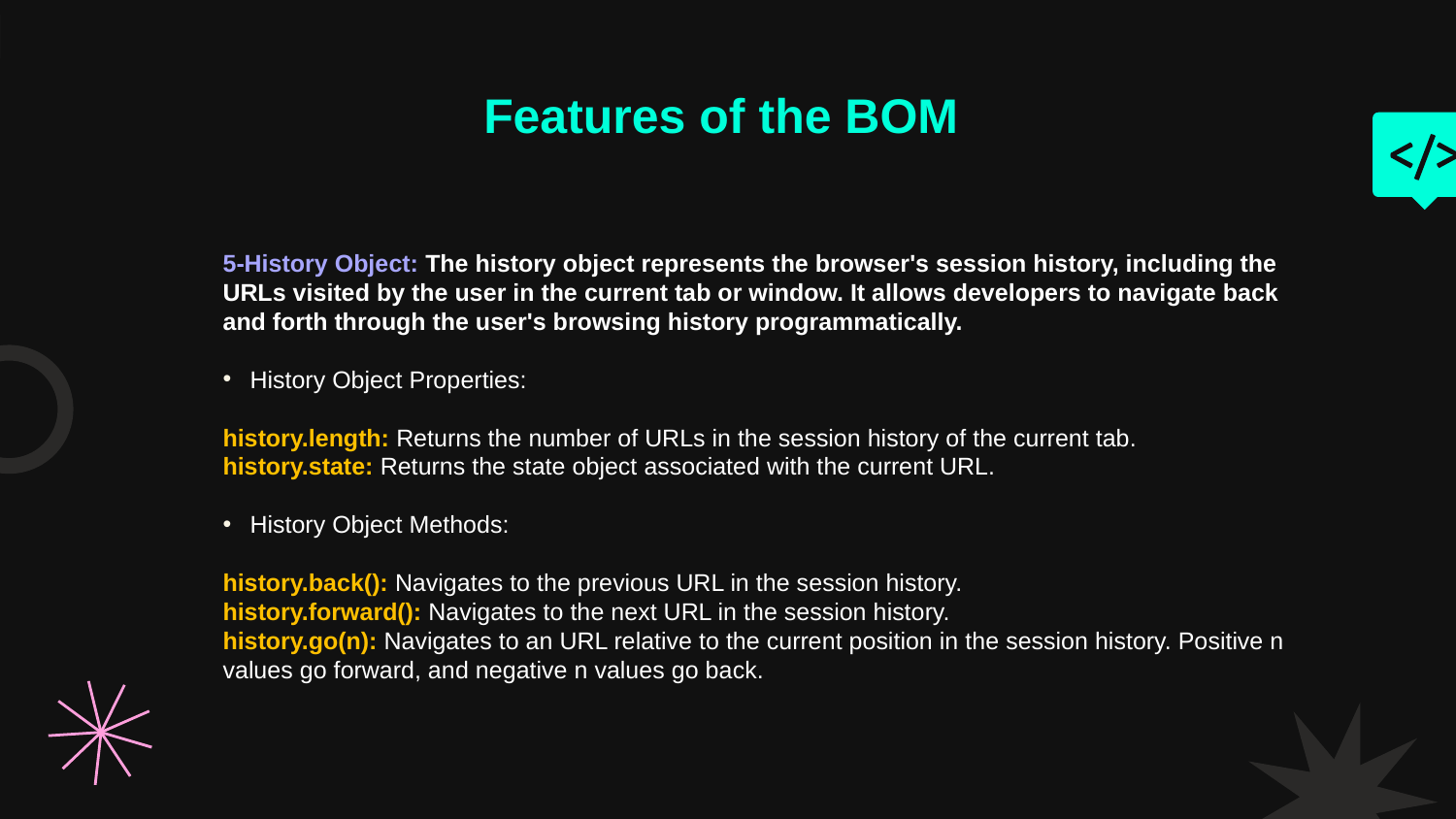

# Features of the BOM
5-History Object: The history object represents the browser's session history, including the URLs visited by the user in the current tab or window. It allows developers to navigate back and forth through the user's browsing history programmatically.

History Object Properties:

history.length: Returns the number of URLs in the session history of the current tab.
history.state: Returns the state object associated with the current URL.

History Object Methods:

history.back(): Navigates to the previous URL in the session history.
history.forward(): Navigates to the next URL in the session history.
history.go(n): Navigates to an URL relative to the current position in the session history. Positive n values go forward, and negative n values go back.